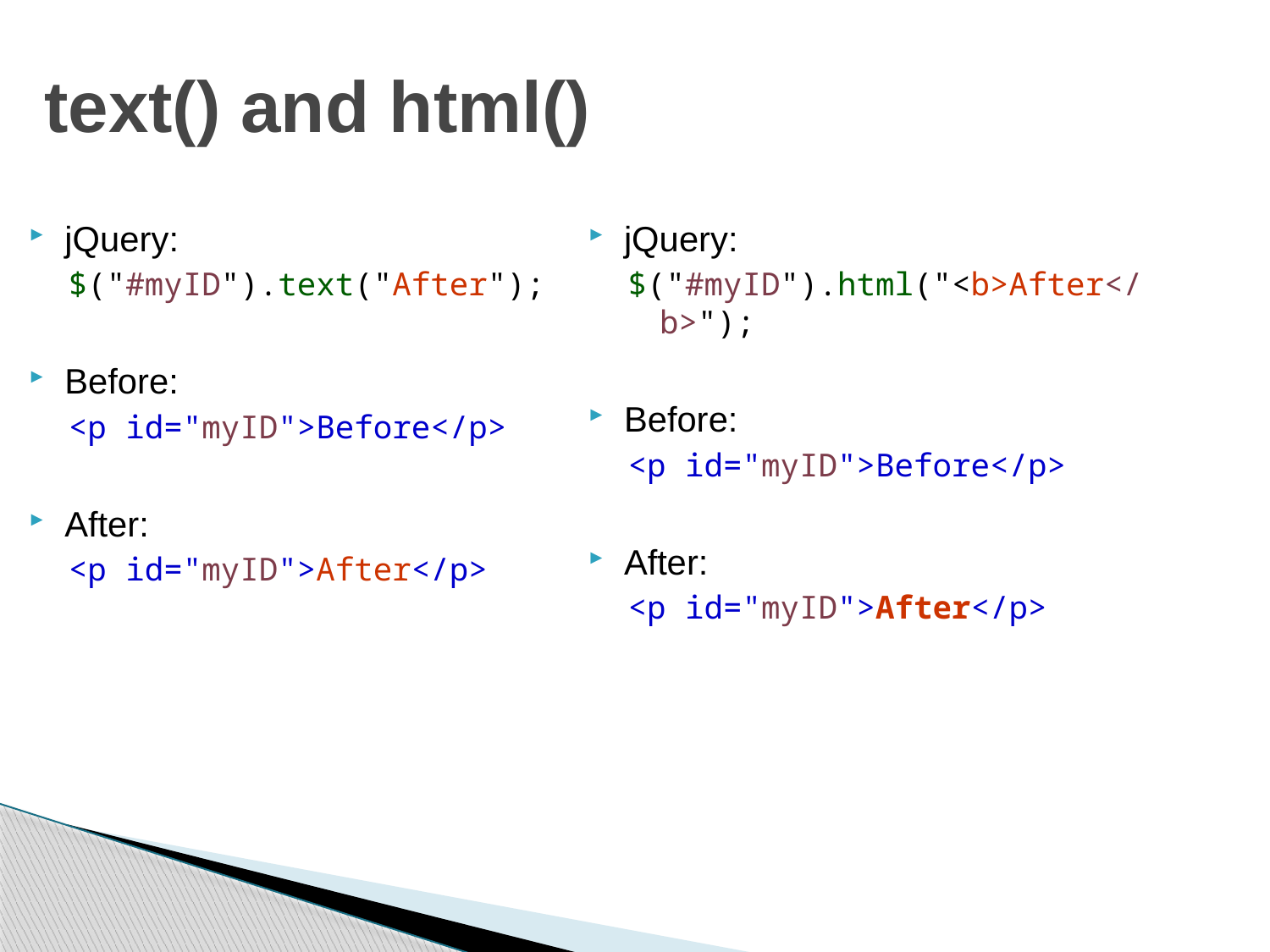

# text() and html()
jQuery:
$("#myID").text("After");

Before:
<p id="myID">Before</p>

After:
<p id="myID">After</p>
jQuery:
$("#myID").html("<b>After</b>");

Before:
<p id="myID">Before</p>

After:
<p id="myID">After</p>